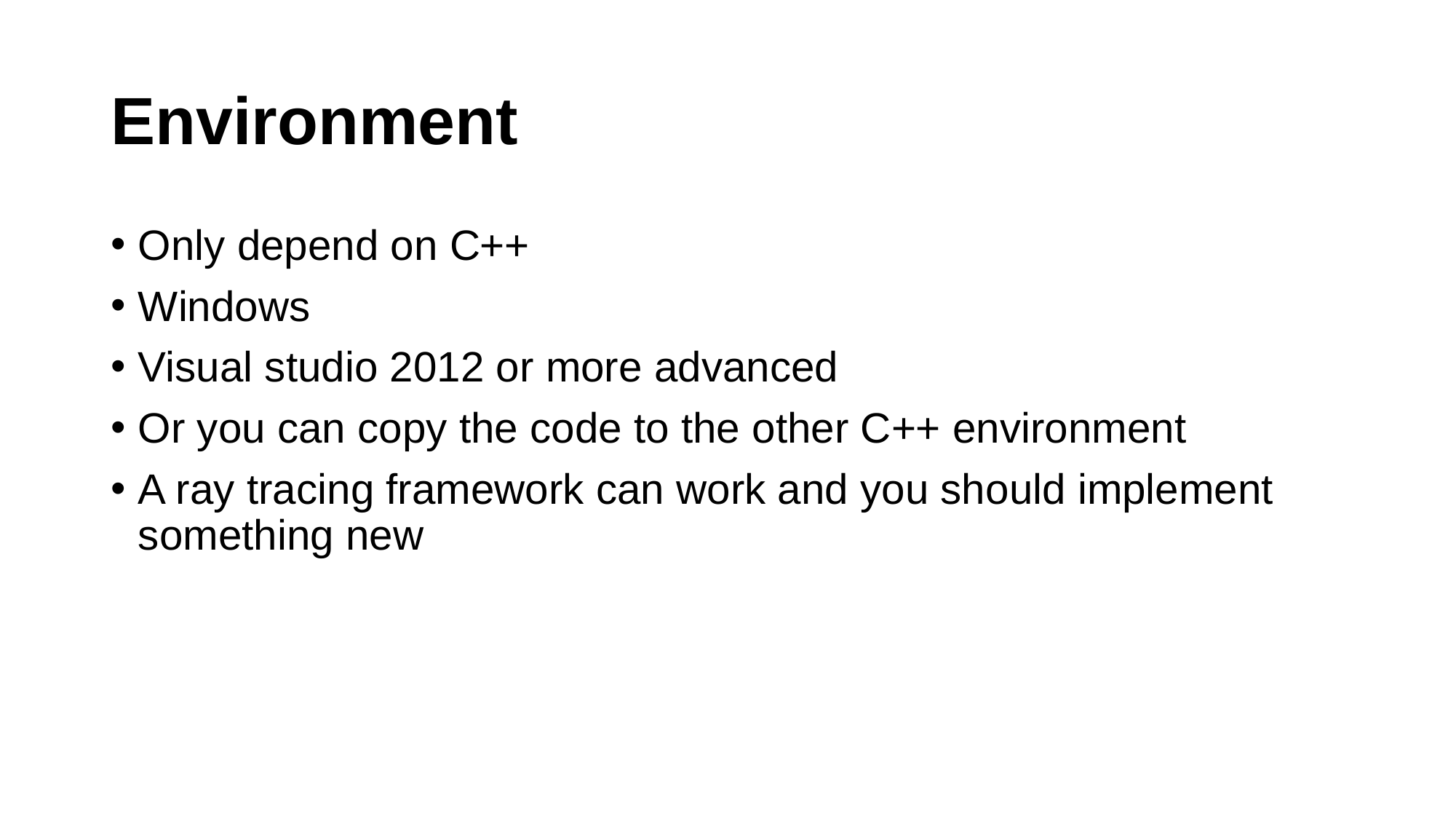

# Environment
Only depend on C++
Windows
Visual studio 2012 or more advanced
Or you can copy the code to the other C++ environment
A ray tracing framework can work and you should implement something new